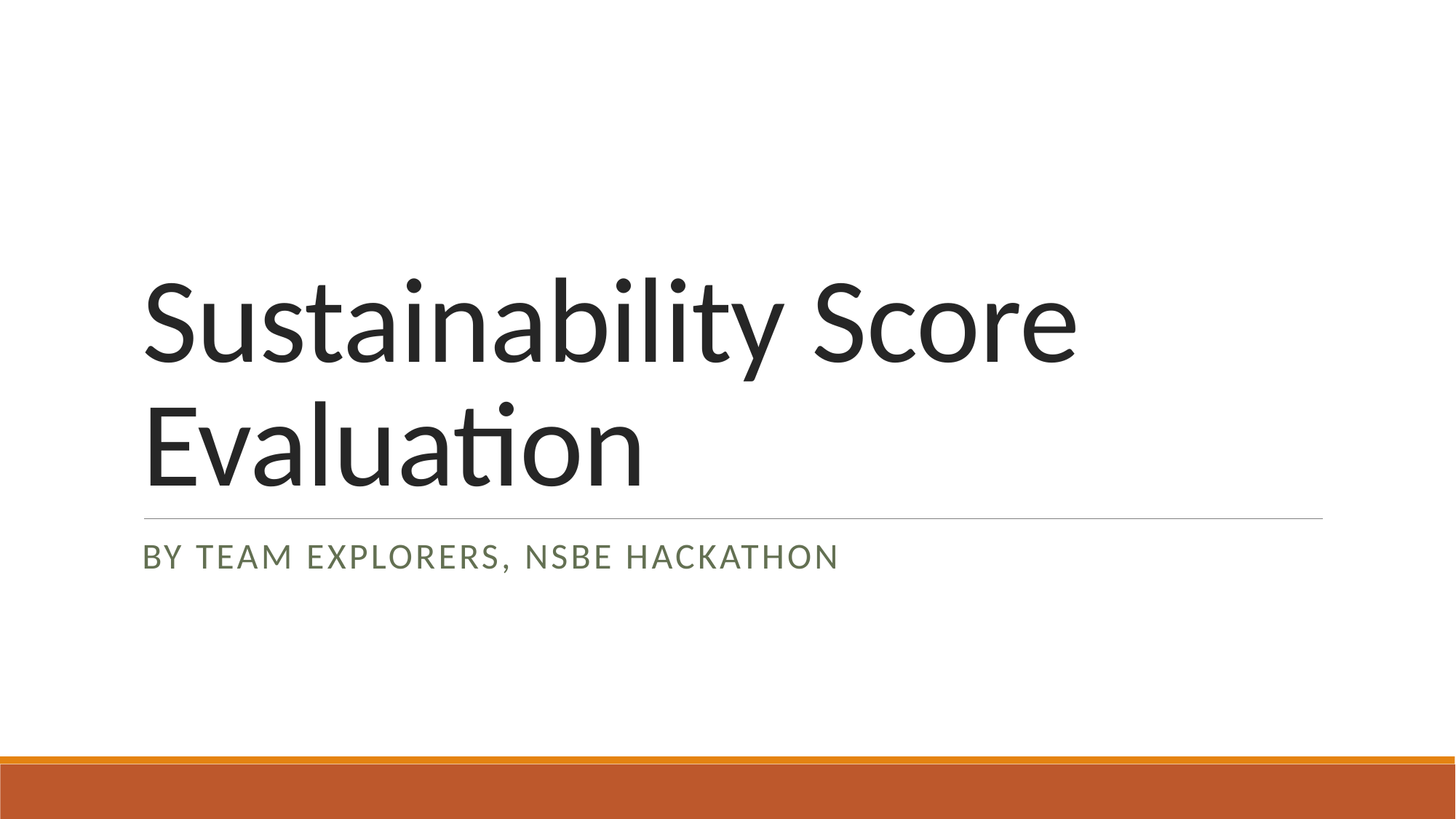

# Sustainability Score Evaluation
By Team Explorers, NSBE Hackathon